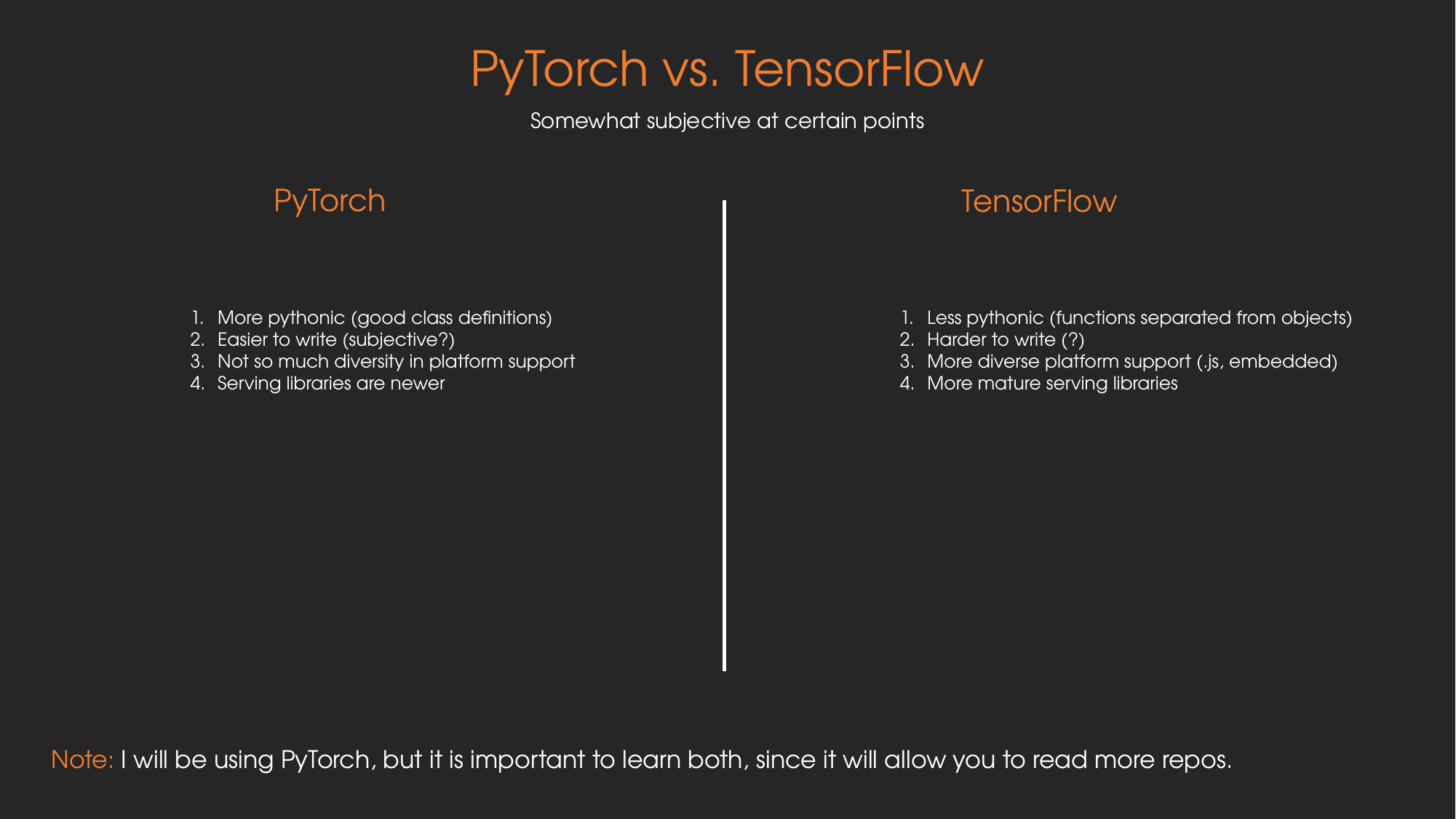

PyTorch vs. TensorFlow
Somewhat subjective at certain points
PyTorch
TensorFlow
More pythonic (good class definitions)
Easier to write (subjective?)
Not so much diversity in platform support
Serving libraries are newer
Less pythonic (functions separated from objects)
Harder to write (?)
More diverse platform support (.js, embedded)
More mature serving libraries

Note: I will be using PyTorch, but it is important to learn both, since it will allow you to read more repos.